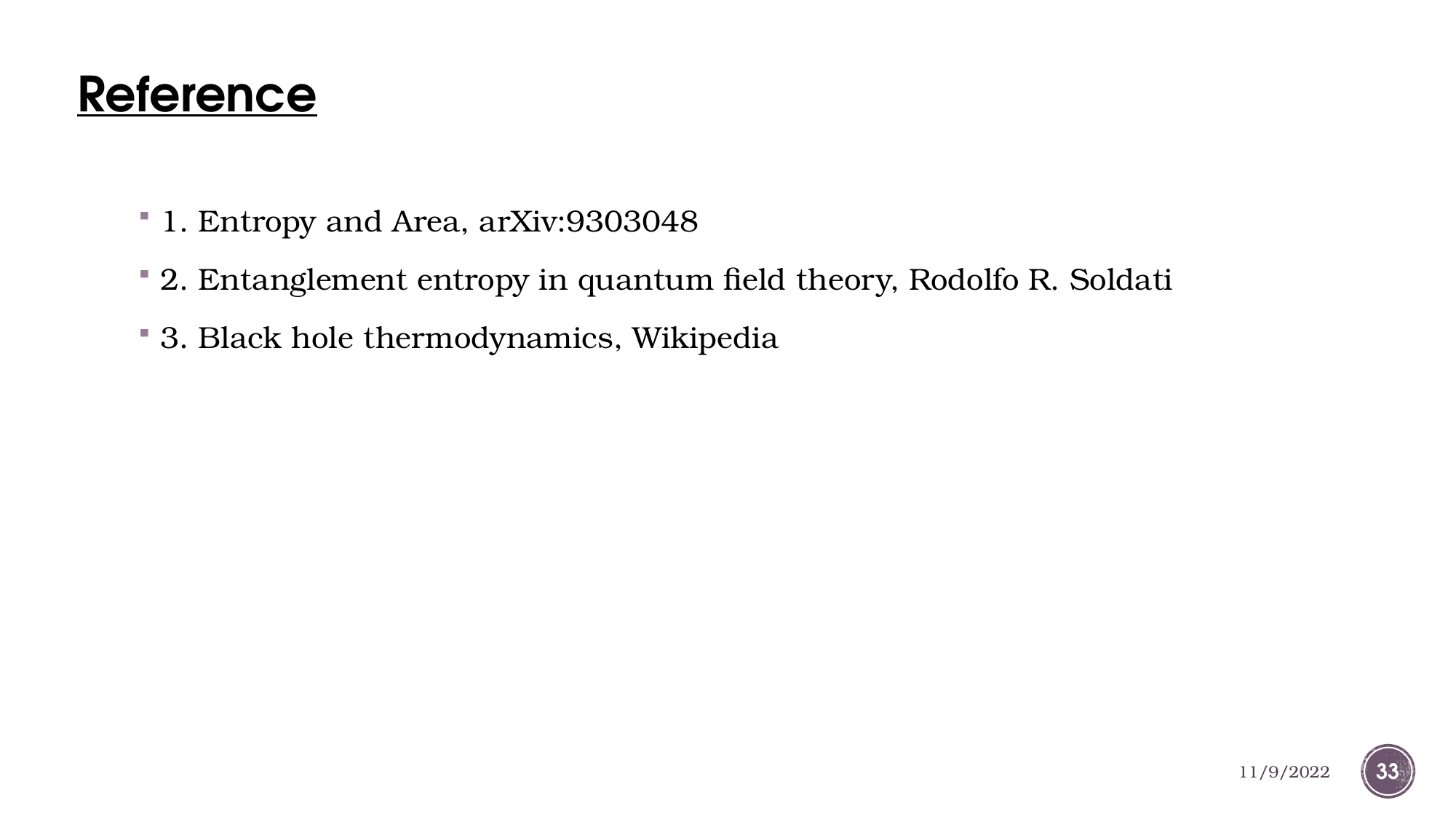

# Reference
1. Entropy and Area, arXiv:9303048
2. Entanglement entropy in quantum field theory, Rodolfo R. Soldati
3. Black hole thermodynamics, Wikipedia

11/9/2022
33